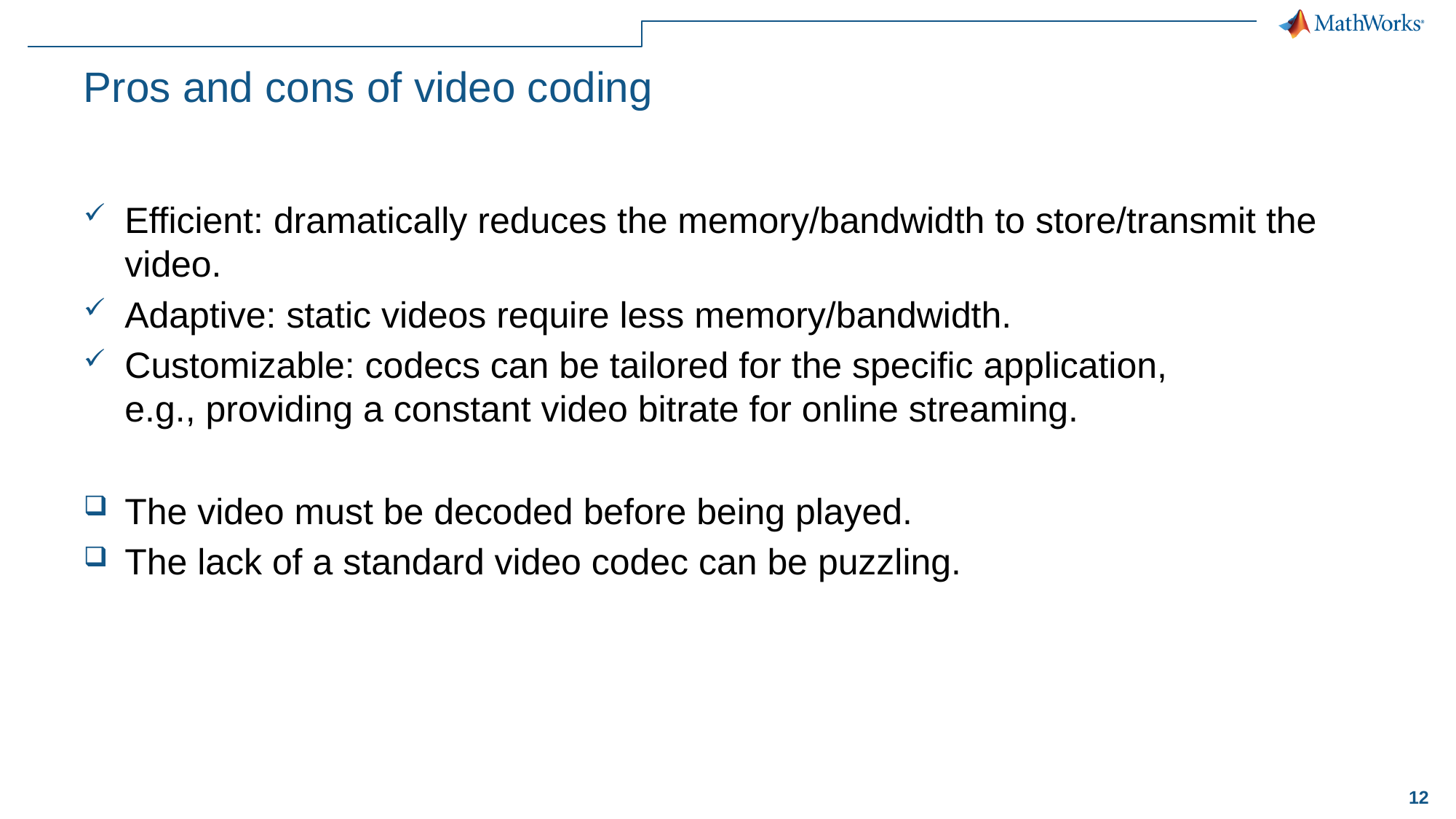

# Pros and cons of video coding
Efficient: dramatically reduces the memory/bandwidth to store/transmit the video.
Adaptive: static videos require less memory/bandwidth.
Customizable: codecs can be tailored for the specific application,
e.g., providing a constant video bitrate for online streaming.

The video must be decoded before being played.
The lack of a standard video codec can be puzzling.